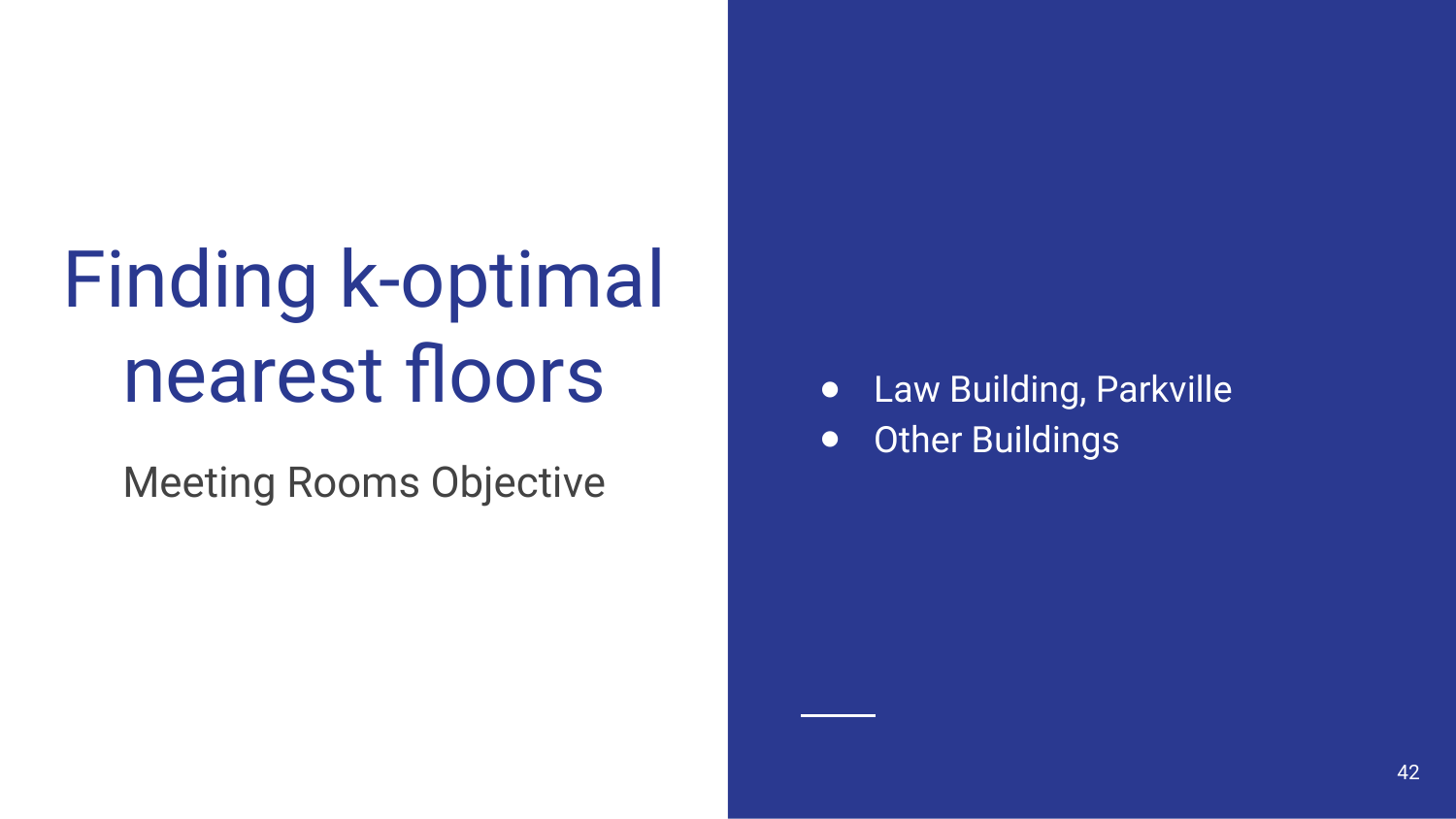

Law Building, Parkville
Other Buildings
# Finding k-optimal nearest floors
Meeting Rooms Objective
42